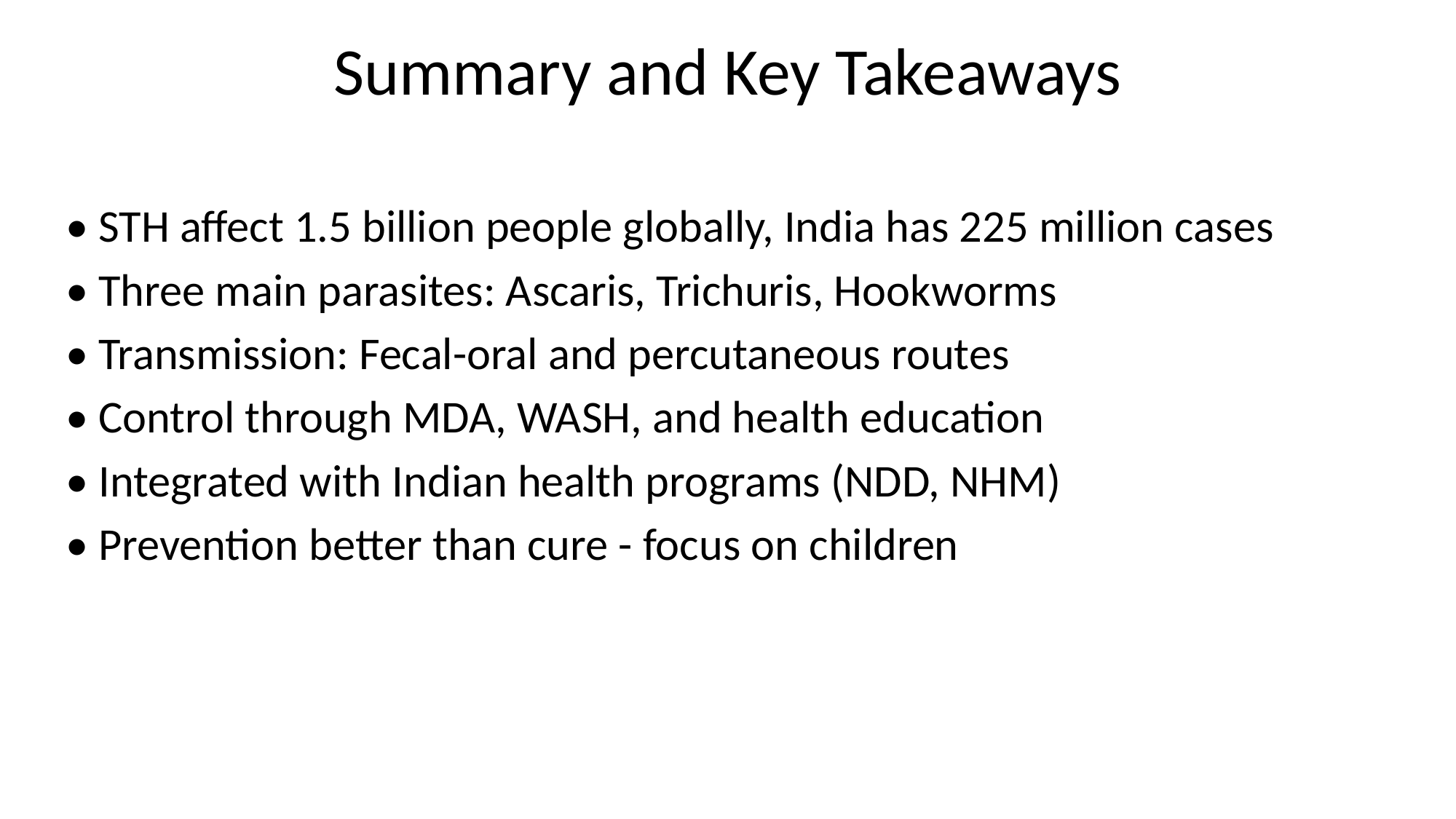

# Summary and Key Takeaways
• STH affect 1.5 billion people globally, India has 225 million cases
• Three main parasites: Ascaris, Trichuris, Hookworms
• Transmission: Fecal-oral and percutaneous routes
• Control through MDA, WASH, and health education
• Integrated with Indian health programs (NDD, NHM)
• Prevention better than cure - focus on children